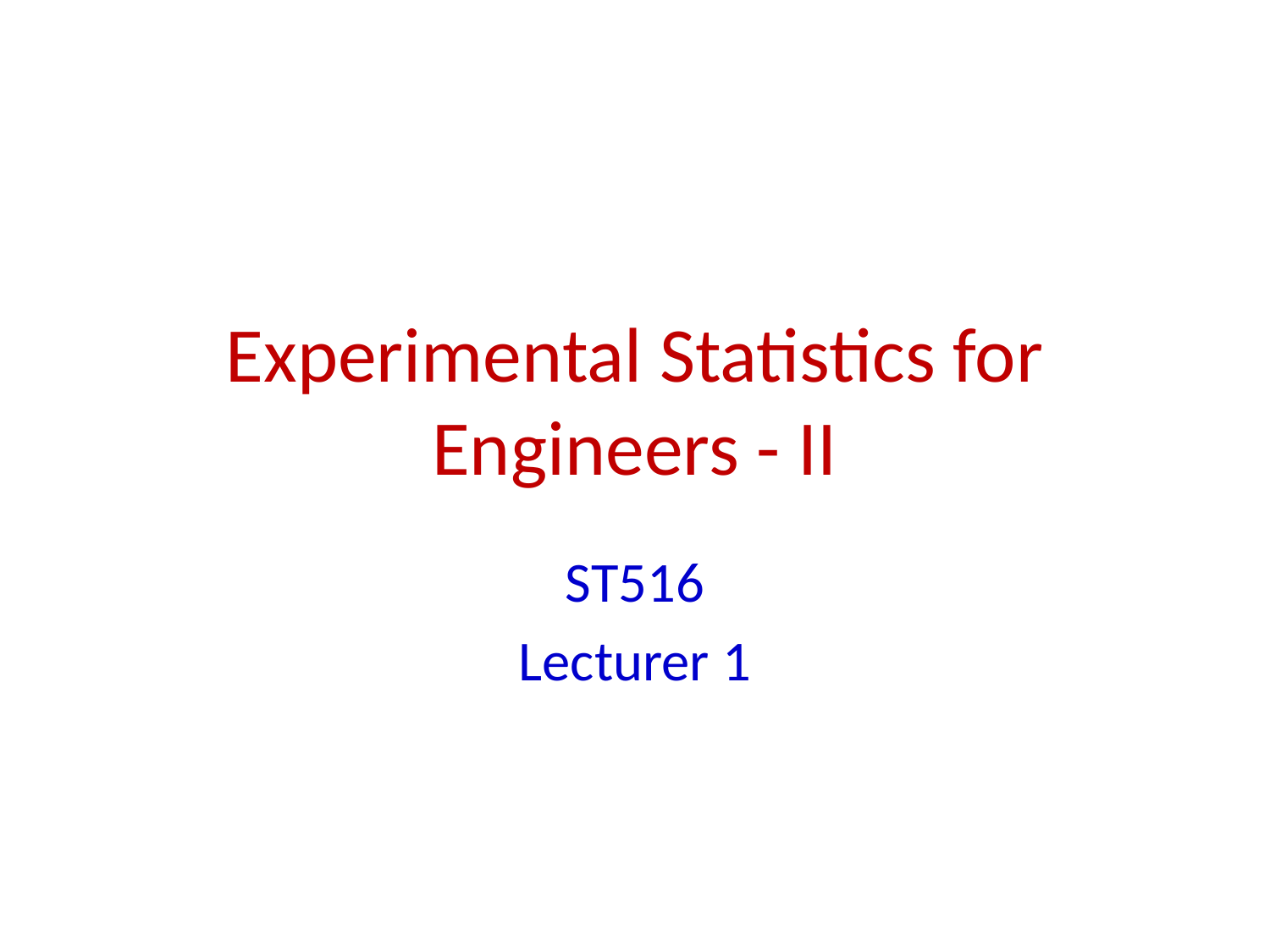

# Experimental Statistics for Engineers - II
ST516
Lecturer 1